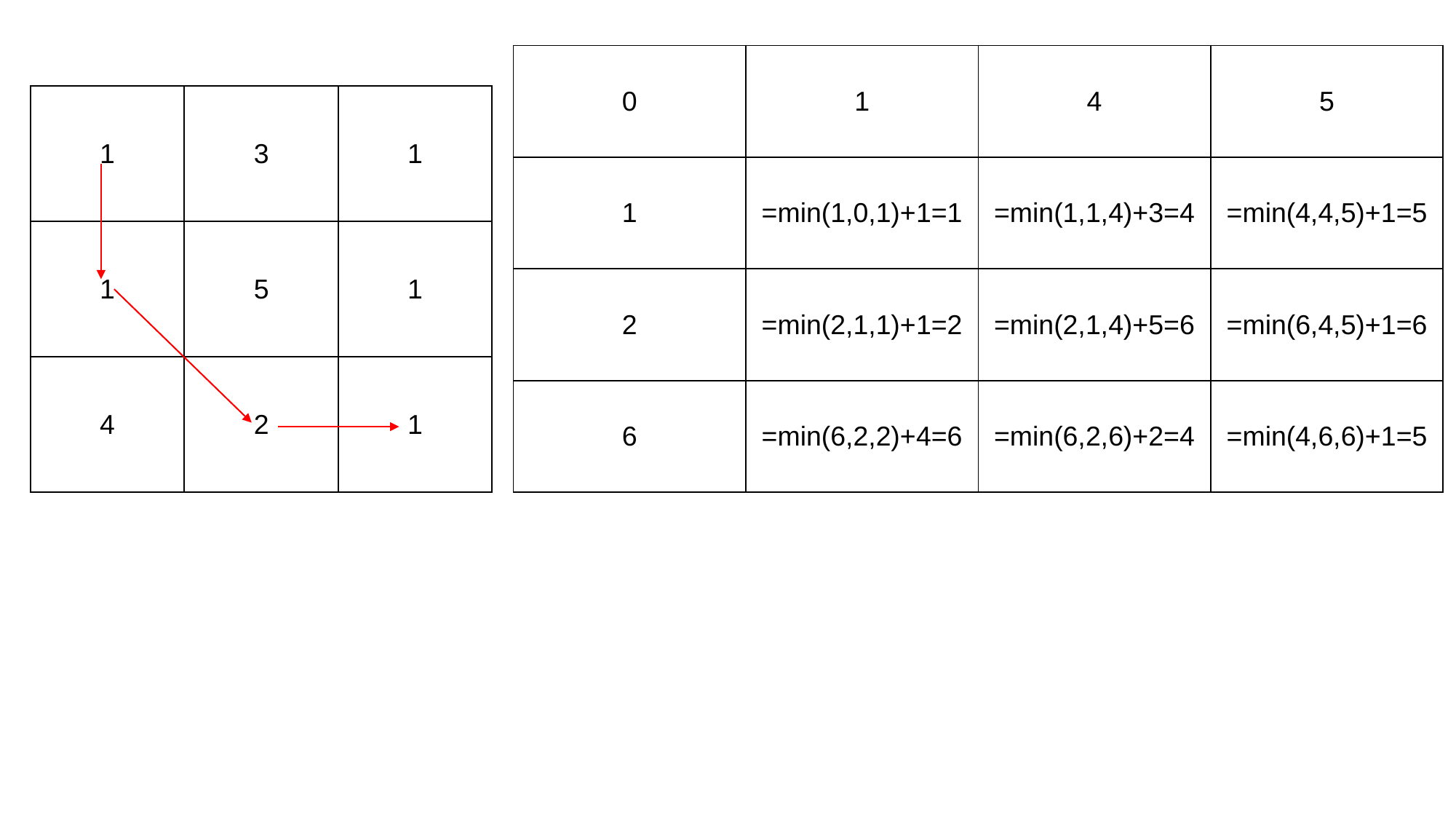

| 0 | 1 | 4 | 5 |
| --- | --- | --- | --- |
| 1 | =min(1,0,1)+1=1 | =min(1,1,4)+3=4 | =min(4,4,5)+1=5 |
| 2 | =min(2,1,1)+1=2 | =min(2,1,4)+5=6 | =min(6,4,5)+1=6 |
| 6 | =min(6,2,2)+4=6 | =min(6,2,6)+2=4 | =min(4,6,6)+1=5 |
| 1 | 3 | 1 |
| --- | --- | --- |
| 1 | 5 | 1 |
| 4 | 2 | 1 |